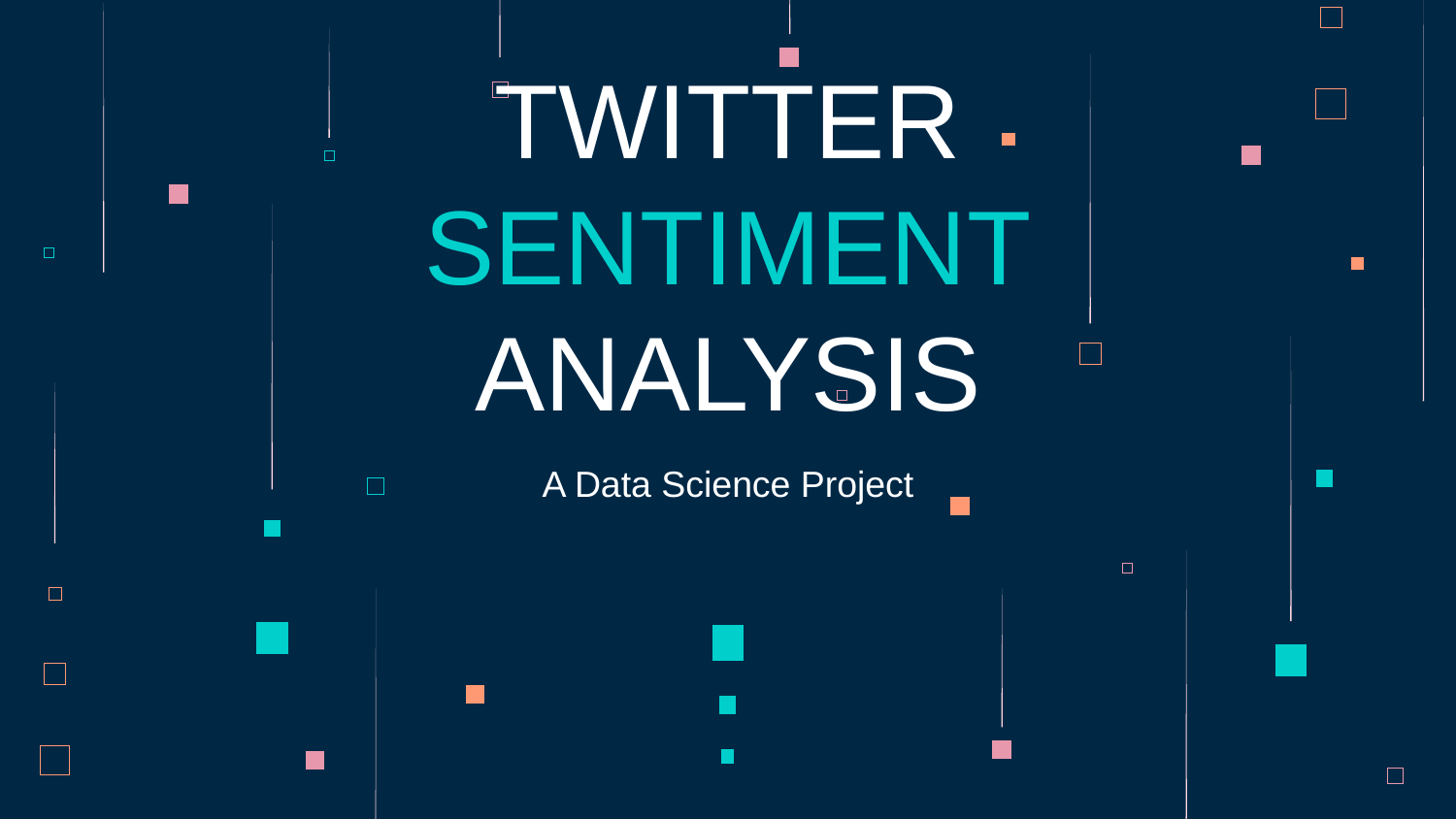

# TWITTER SENTIMENT ANALYSIS

A Data Science Project